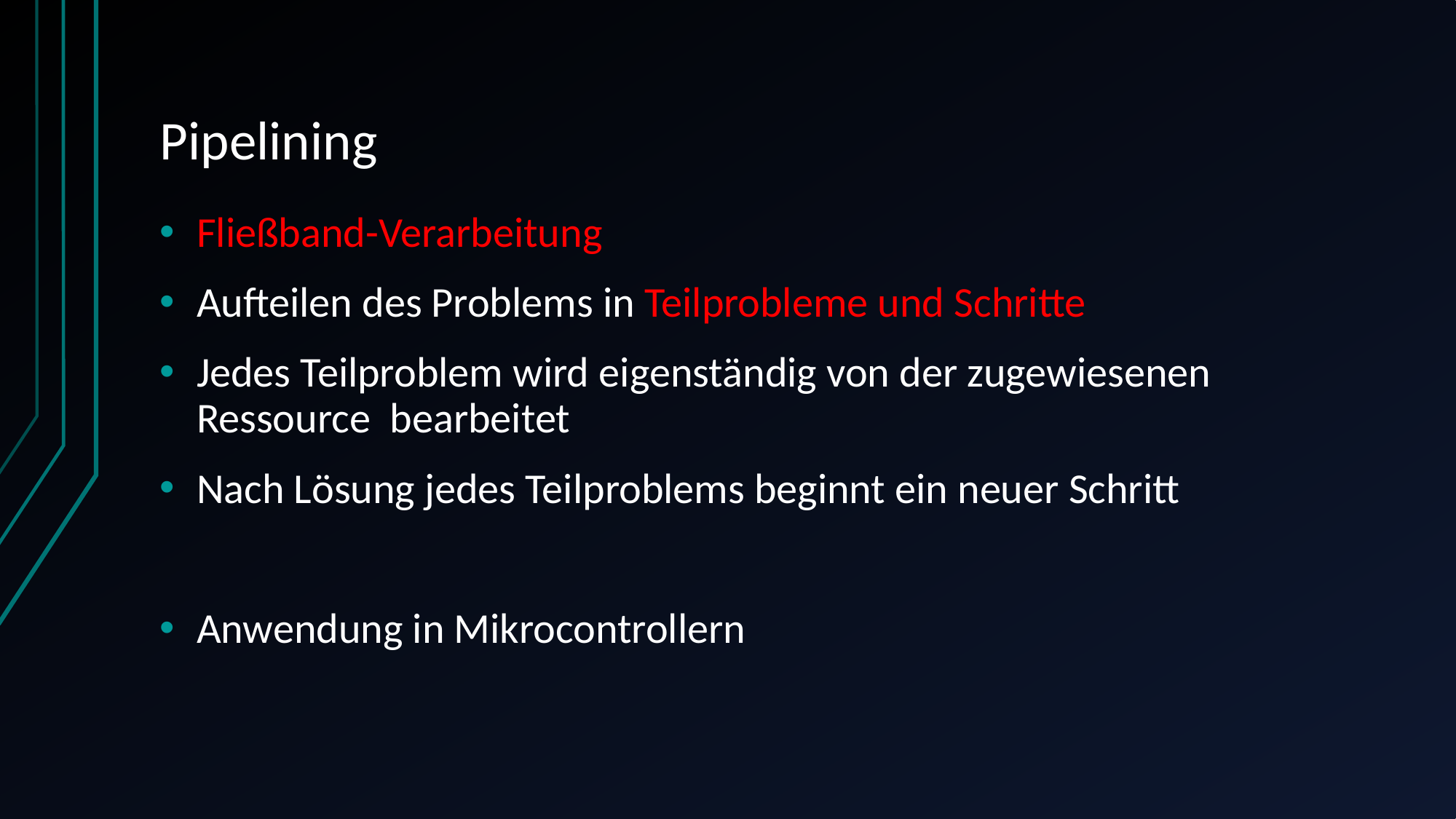

# Pipelining
Fließband-Verarbeitung
Aufteilen des Problems in Teilprobleme und Schritte
Jedes Teilproblem wird eigenständig von der zugewiesenen Ressource  bearbeitet
Nach Lösung jedes Teilproblems beginnt ein neuer Schritt

Anwendung in Mikrocontrollern